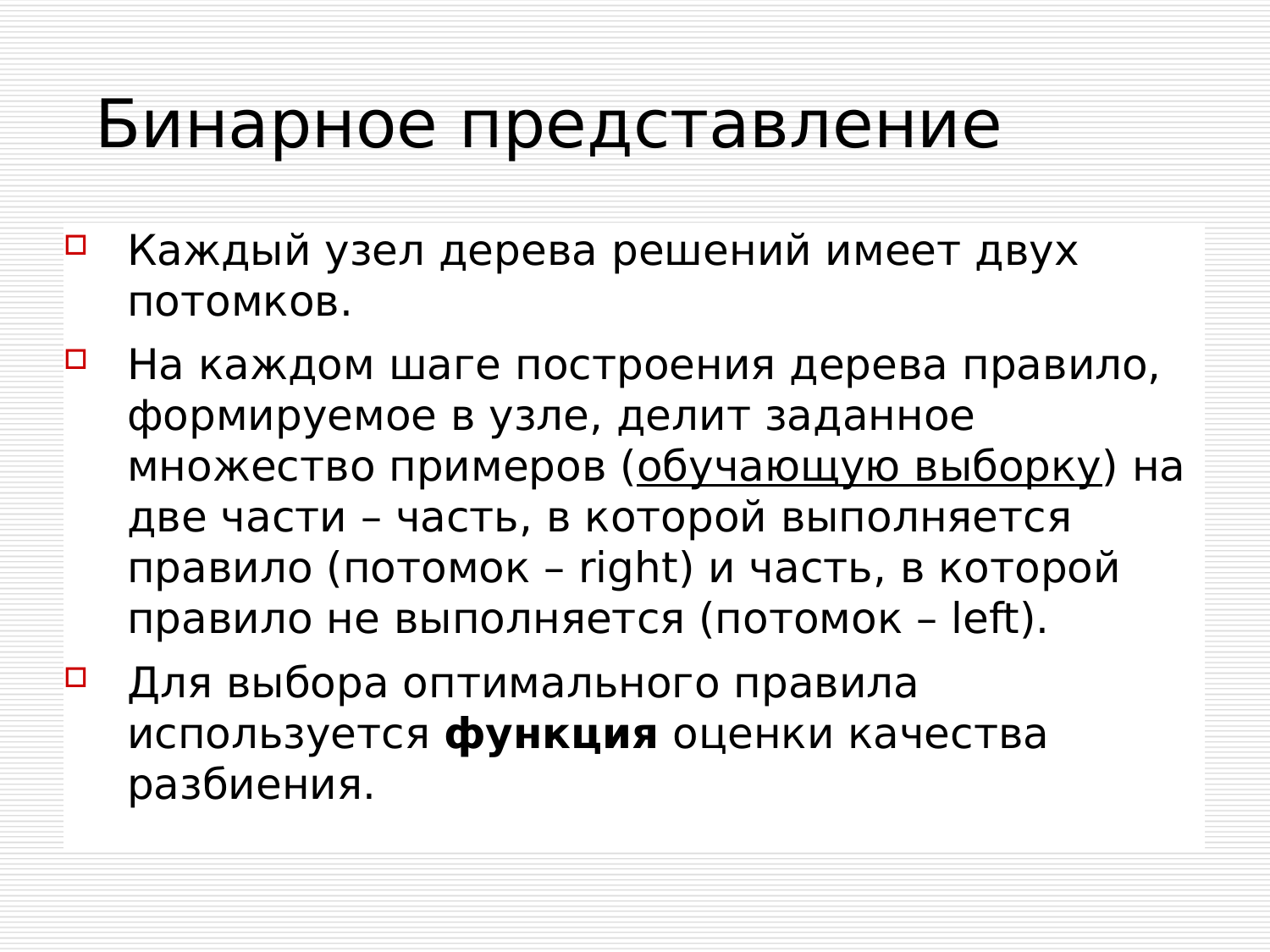

# Бинарное представление
Каждый узел дерева решений имеет двух потомков.
На каждом шаге построения дерева правило, формируемое в узле, делит заданное множество примеров (обучающую выборку) на две части – часть, в которой выполняется правило (потомок – right) и часть, в которой правило не выполняется (потомок – left).
Для выбора оптимального правила используется функция оценки качества разбиения.